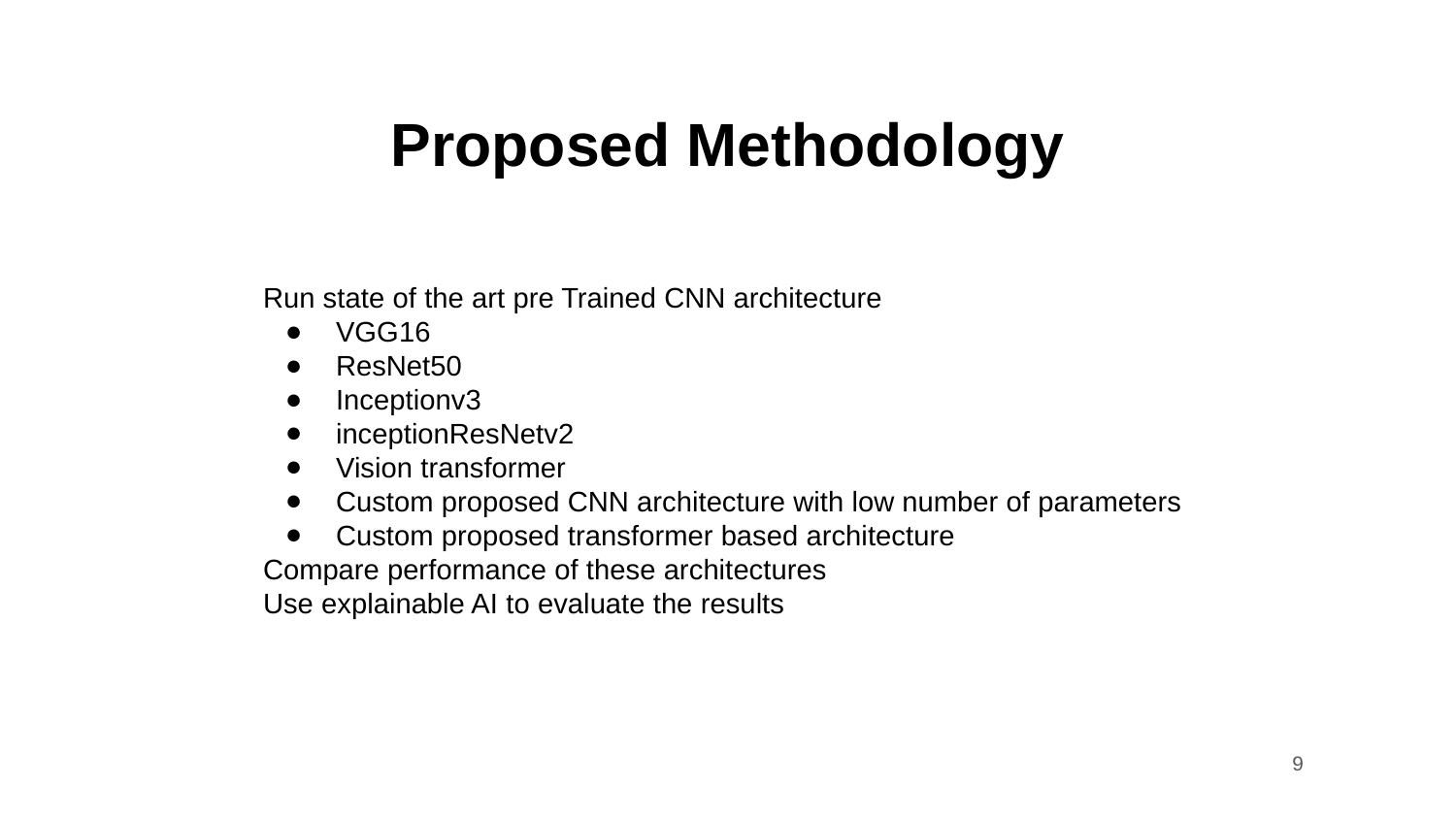

Proposed Methodology
Run state of the art pre Trained CNN architecture
VGG16
ResNet50
Inceptionv3
inceptionResNetv2
Vision transformer
Custom proposed CNN architecture with low number of parameters
Custom proposed transformer based architecture
Compare performance of these architectures
Use explainable AI to evaluate the results

9